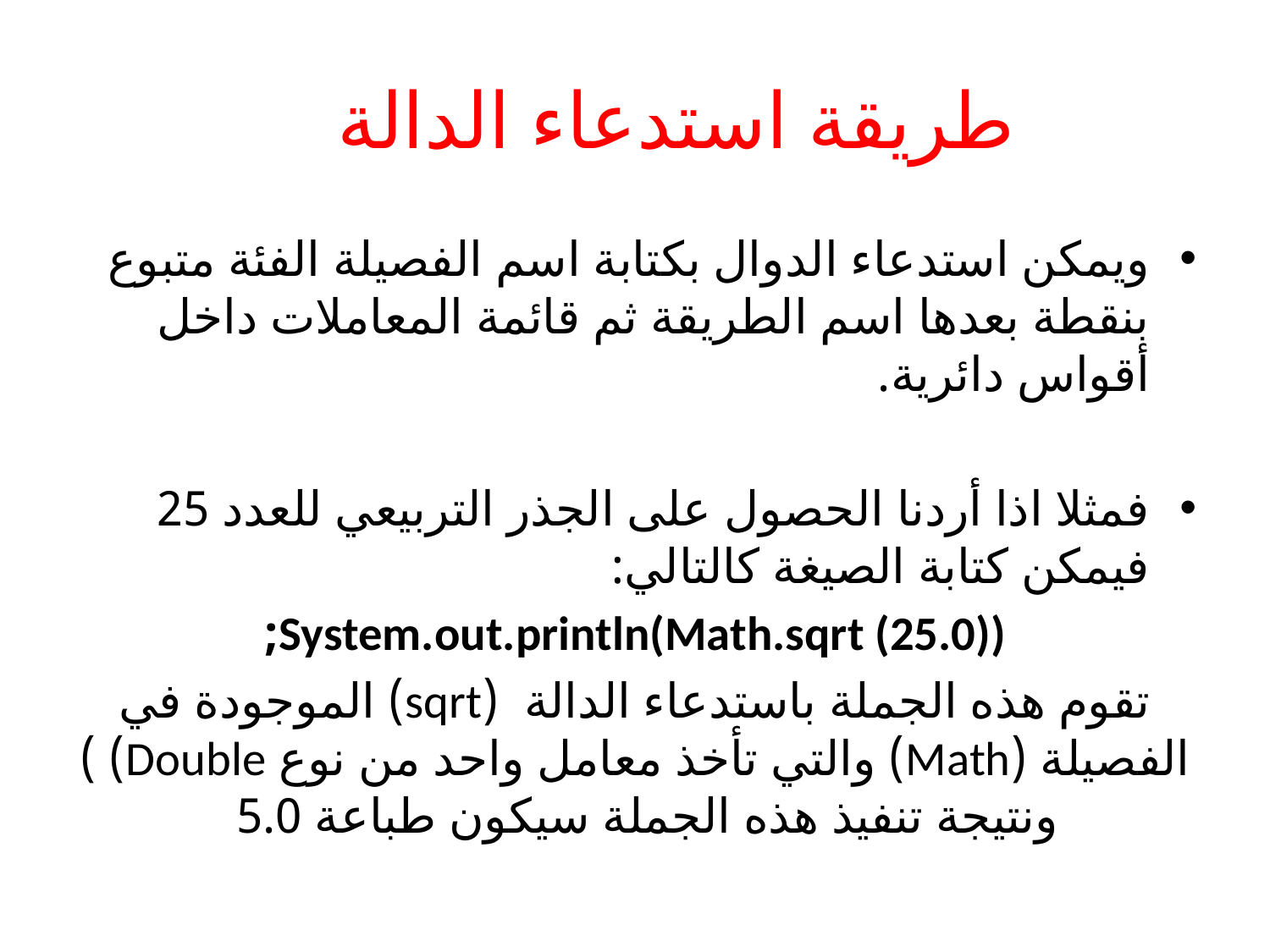

# طريقة استدعاء الدالة
ويمكن استدعاء الدوال بكتابة اسم الفصيلة الفئة متبوع بنقطة بعدها اسم الطريقة ثم قائمة المعاملات داخل أقواس دائرية.

فمثلا اذا أردنا الحصول على الجذر التربيعي للعدد 25 فيمكن كتابة الصيغة كالتالي:
System.out.println(Math.sqrt (25.0));
تقوم هذه الجملة باستدعاء الدالة  (sqrt) الموجودة في الفصيلة (Math) والتي تأخذ معامل واحد من نوع Double) ) ونتيجة تنفيذ هذه الجملة سيكون طباعة 5.0